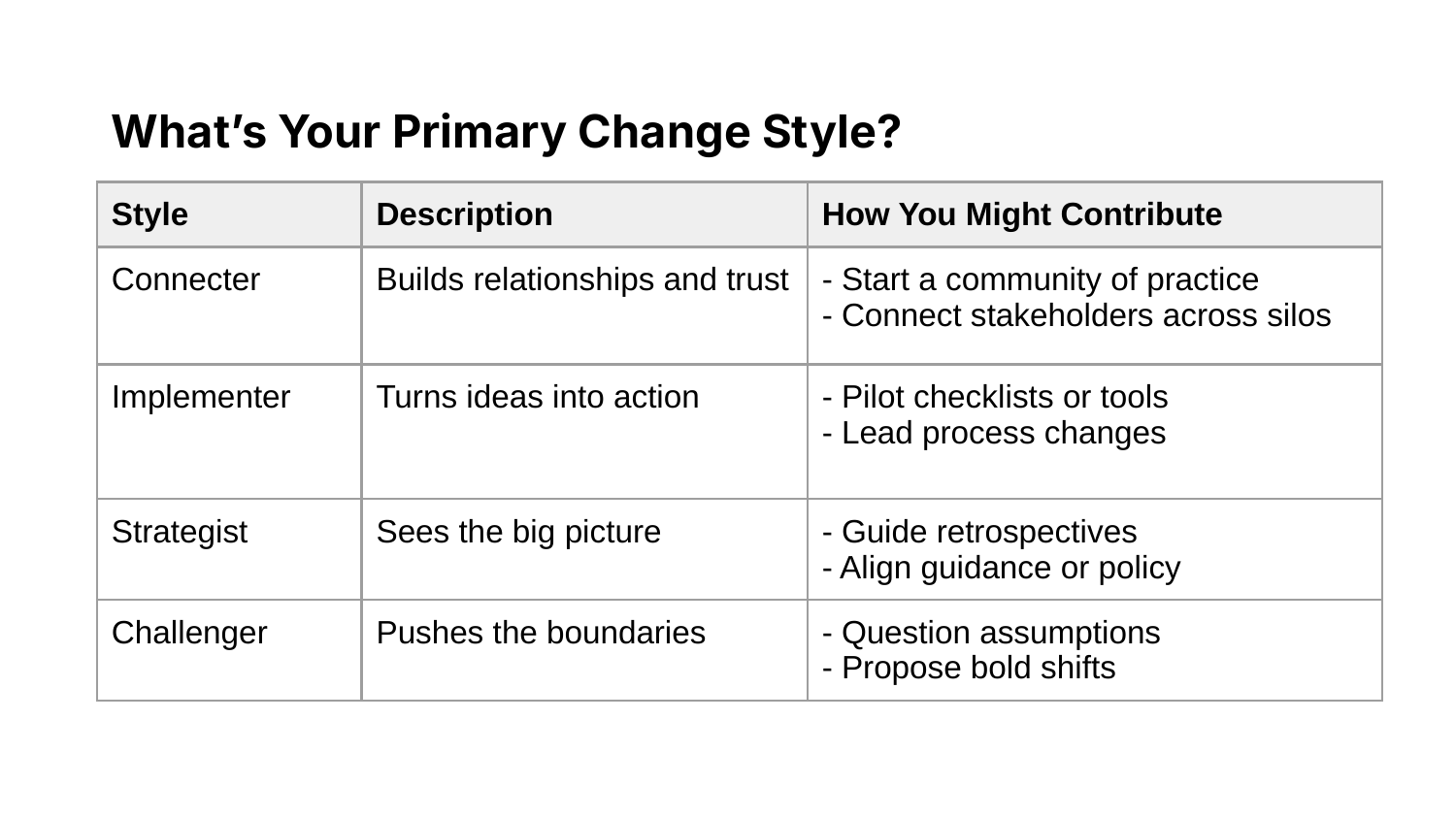

What’s Your Primary Change Style?
| Style | Description | How You Might Contribute |
| --- | --- | --- |
| Connecter | Builds relationships and trust | - Start a community of practice - Connect stakeholders across silos |
| Implementer | Turns ideas into action | - Pilot checklists or tools - Lead process changes |
| Strategist | Sees the big picture | - Guide retrospectives - Align guidance or policy |
| Challenger | Pushes the boundaries | - Question assumptions - Propose bold shifts |